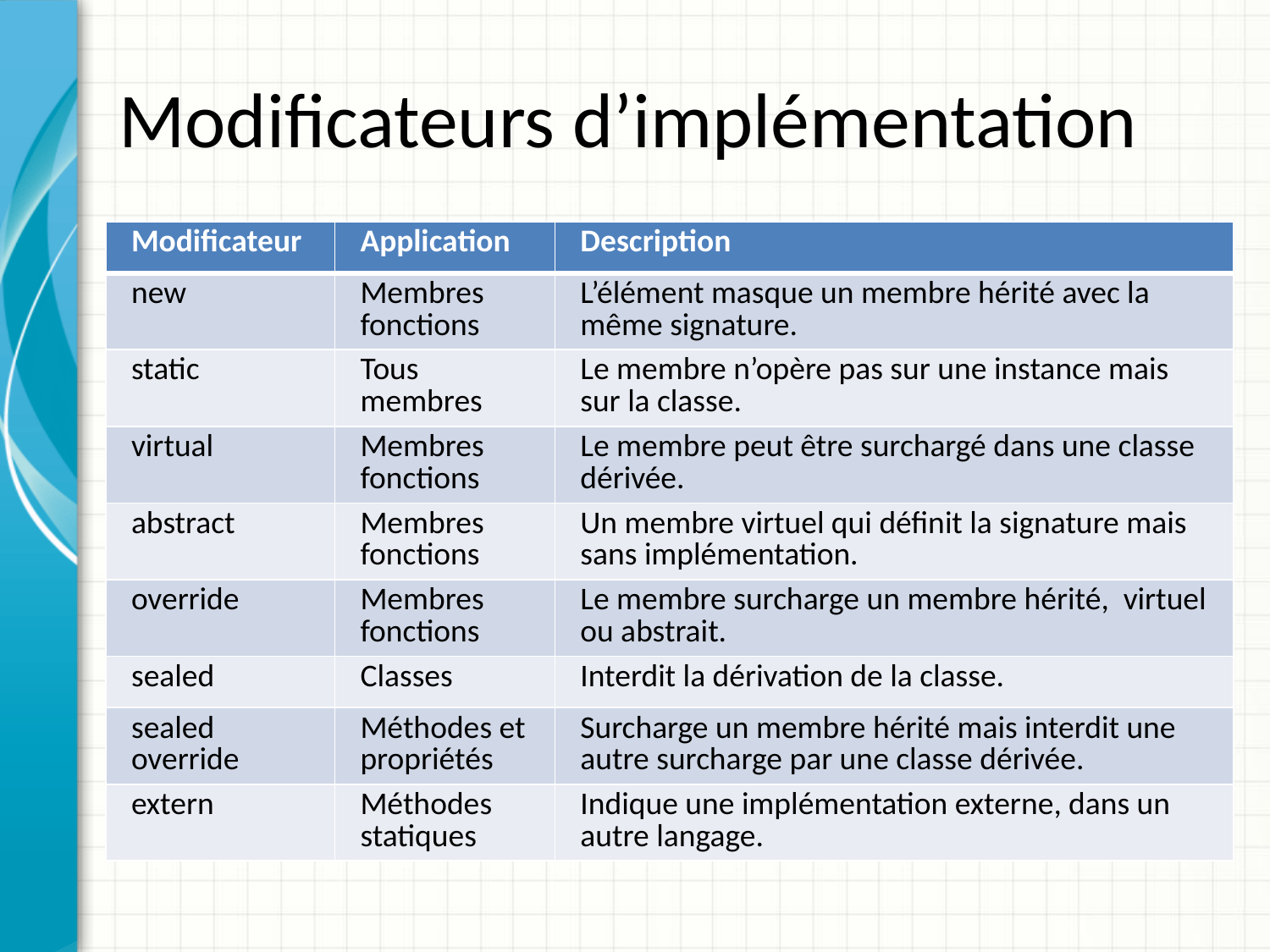

# Modificateurs d’implémentation
| Modificateur | Application | Description |
| --- | --- | --- |
| new | Membres fonctions | L’élément masque un membre hérité avec la même signature. |
| static | Tous membres | Le membre n’opère pas sur une instance mais sur la classe. |
| virtual | Membres fonctions | Le membre peut être surchargé dans une classe dérivée. |
| abstract | Membres fonctions | Un membre virtuel qui définit la signature mais sans implémentation. |
| override | Membres fonctions | Le membre surcharge un membre hérité, virtuel ou abstrait. |
| sealed | Classes | Interdit la dérivation de la classe. |
| sealed override | Méthodes et propriétés | Surcharge un membre hérité mais interdit une autre surcharge par une classe dérivée. |
| extern | Méthodes statiques | Indique une implémentation externe, dans un autre langage. |